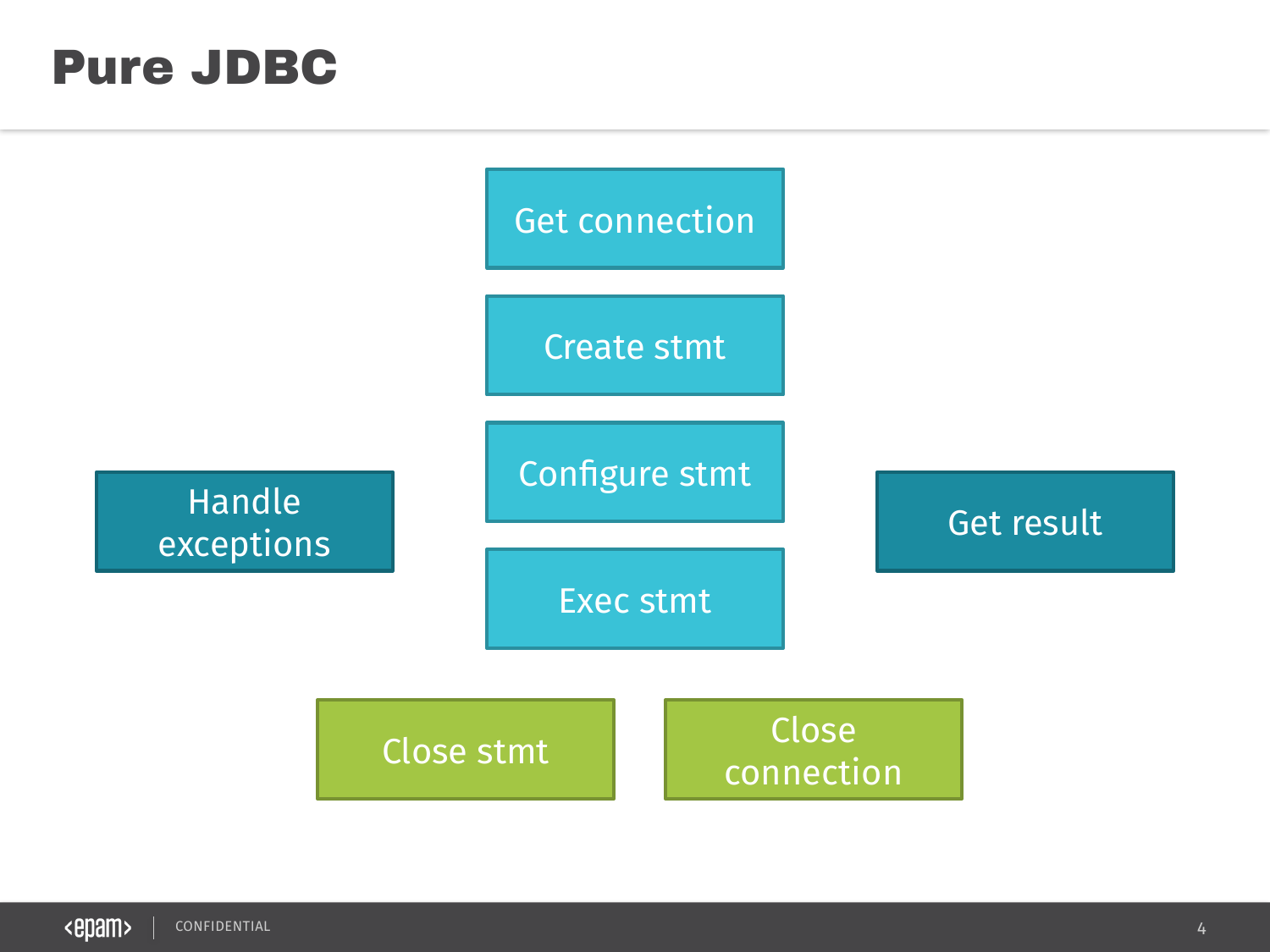

Pure JDBC
Get connection
Create stmt
Configure stmt
Handle exceptions
Get result
Exec stmt
Close stmt
Close connection